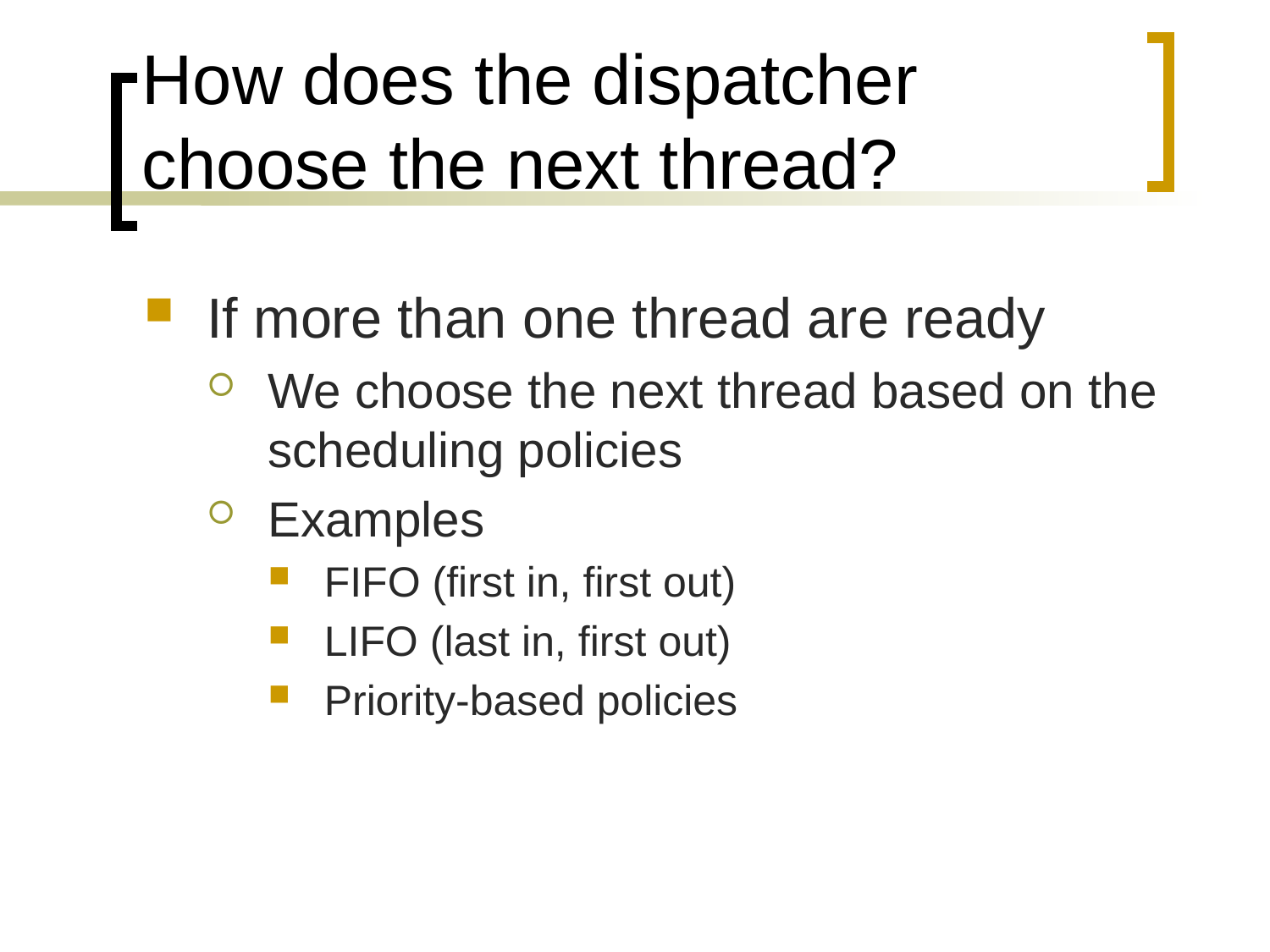

# How does the dispatcher choose the next thread?
If more than one thread are ready
We choose the next thread based on the scheduling policies
Examples
FIFO (first in, first out)
LIFO (last in, first out)
Priority-based policies